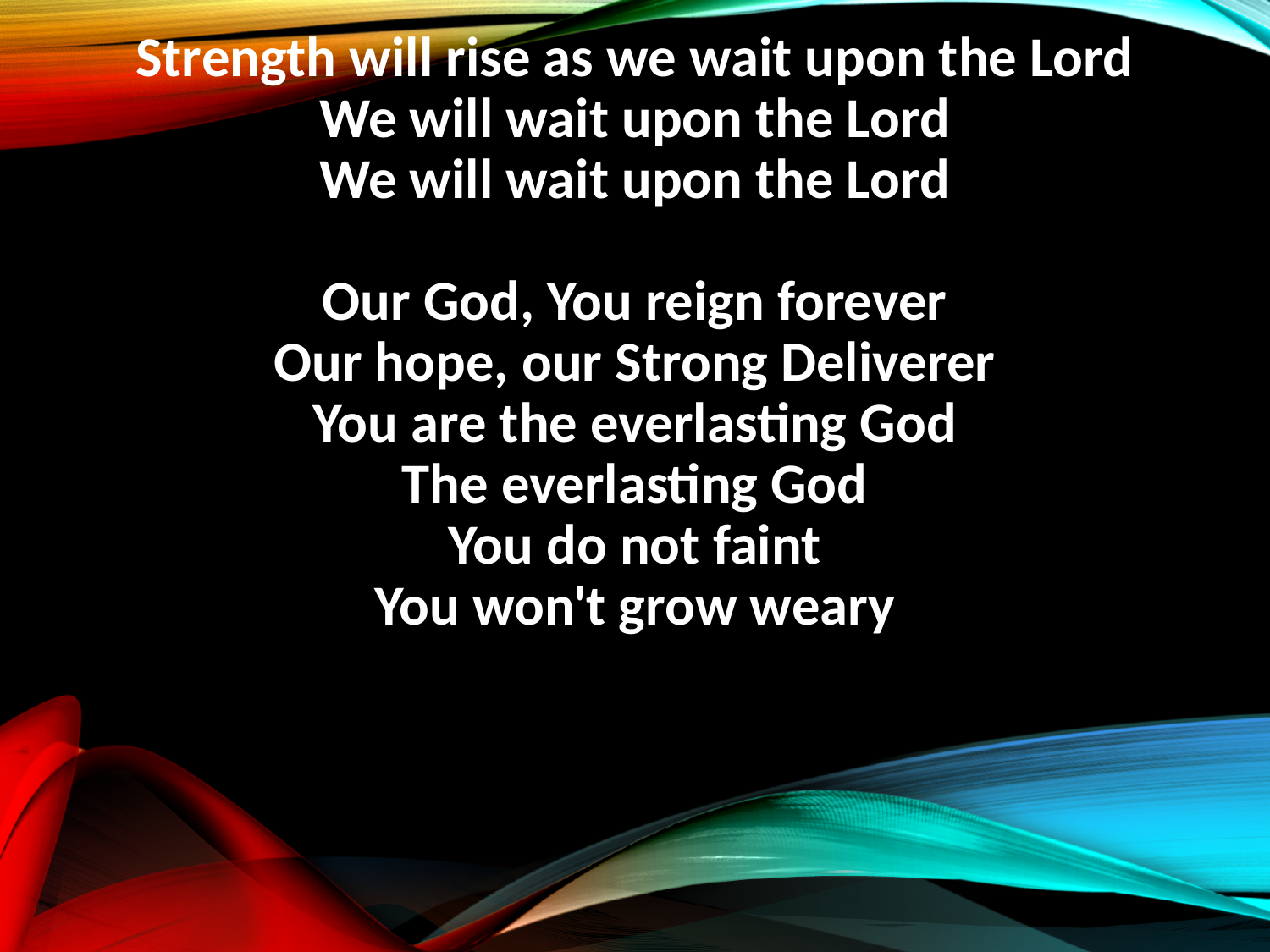

Strength will rise as we wait upon the Lord
We will wait upon the Lord
We will wait upon the Lord
Our God, You reign forever
Our hope, our Strong Deliverer
You are the everlasting God
The everlasting God
You do not faint
You won't grow weary